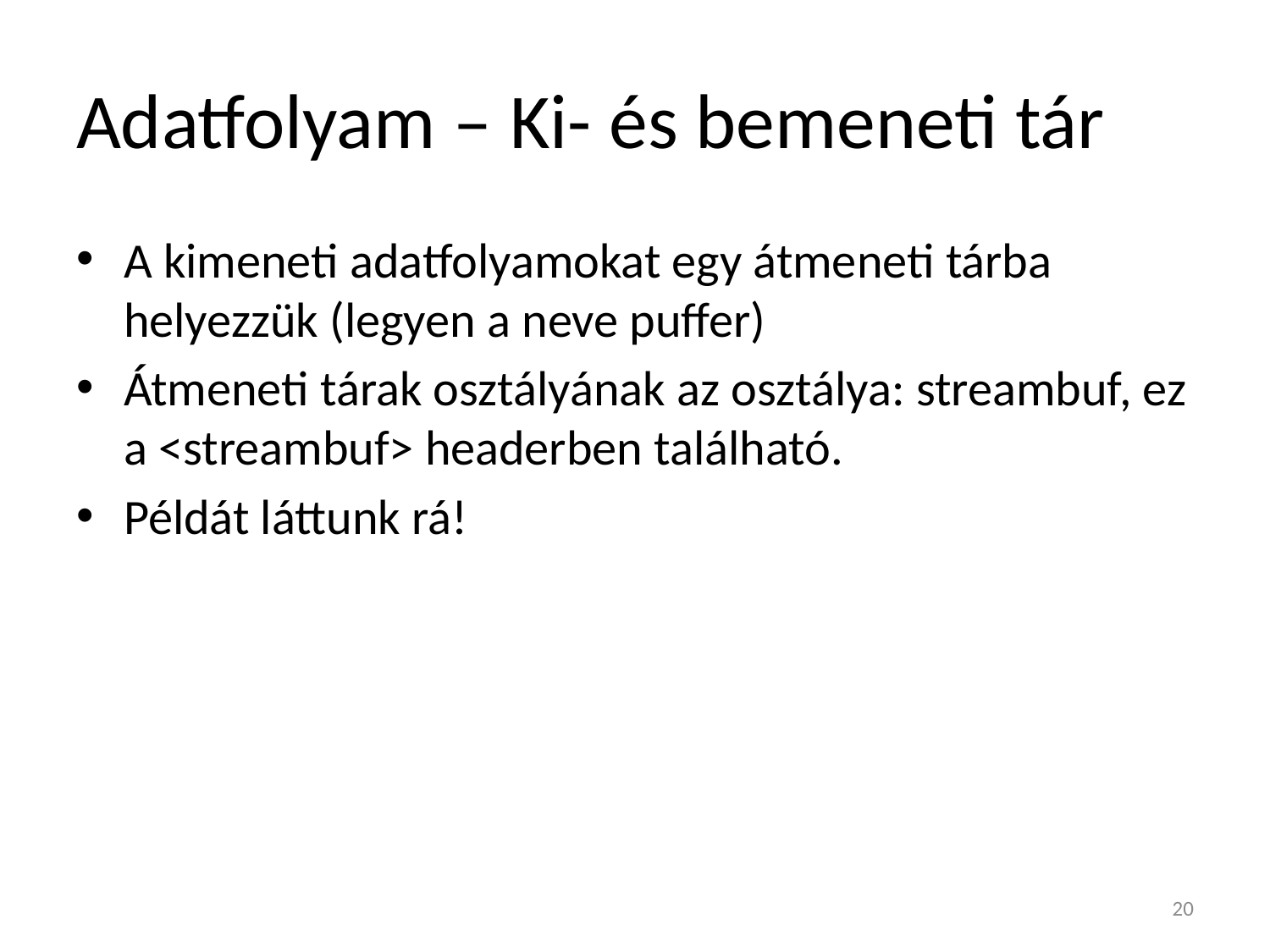

# Adatfolyam – Ki- és bemeneti tár
A kimeneti adatfolyamokat egy átmeneti tárba helyezzük (legyen a neve puffer)
Átmeneti tárak osztályának az osztálya: streambuf, ez a <streambuf> headerben található.
Példát láttunk rá!
20